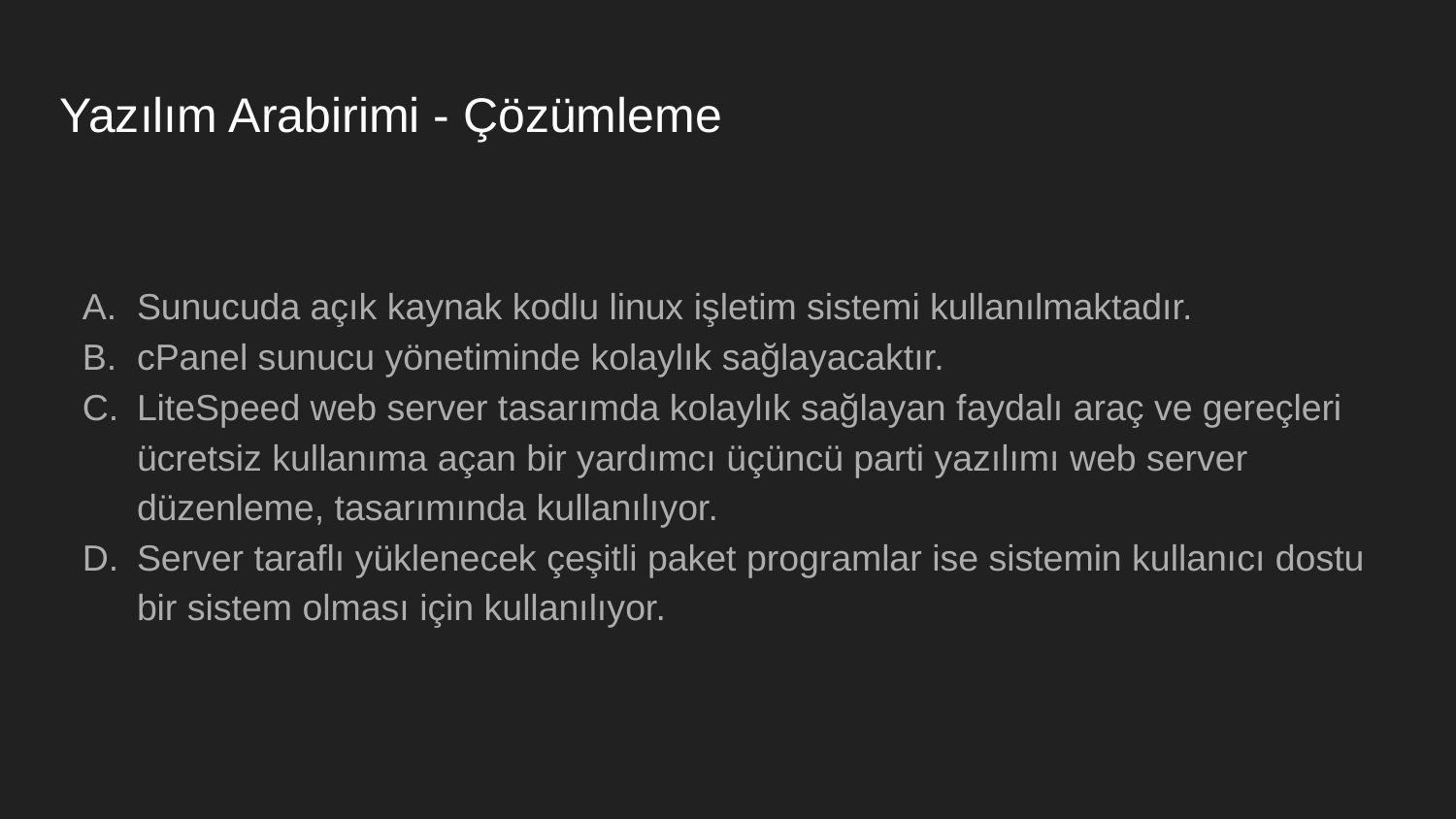

# Yazılım Arabirimi - Çözümleme
Sunucuda açık kaynak kodlu linux işletim sistemi kullanılmaktadır.
cPanel sunucu yönetiminde kolaylık sağlayacaktır.
LiteSpeed web server tasarımda kolaylık sağlayan faydalı araç ve gereçleri ücretsiz kullanıma açan bir yardımcı üçüncü parti yazılımı web server düzenleme, tasarımında kullanılıyor.
Server taraflı yüklenecek çeşitli paket programlar ise sistemin kullanıcı dostu bir sistem olması için kullanılıyor.